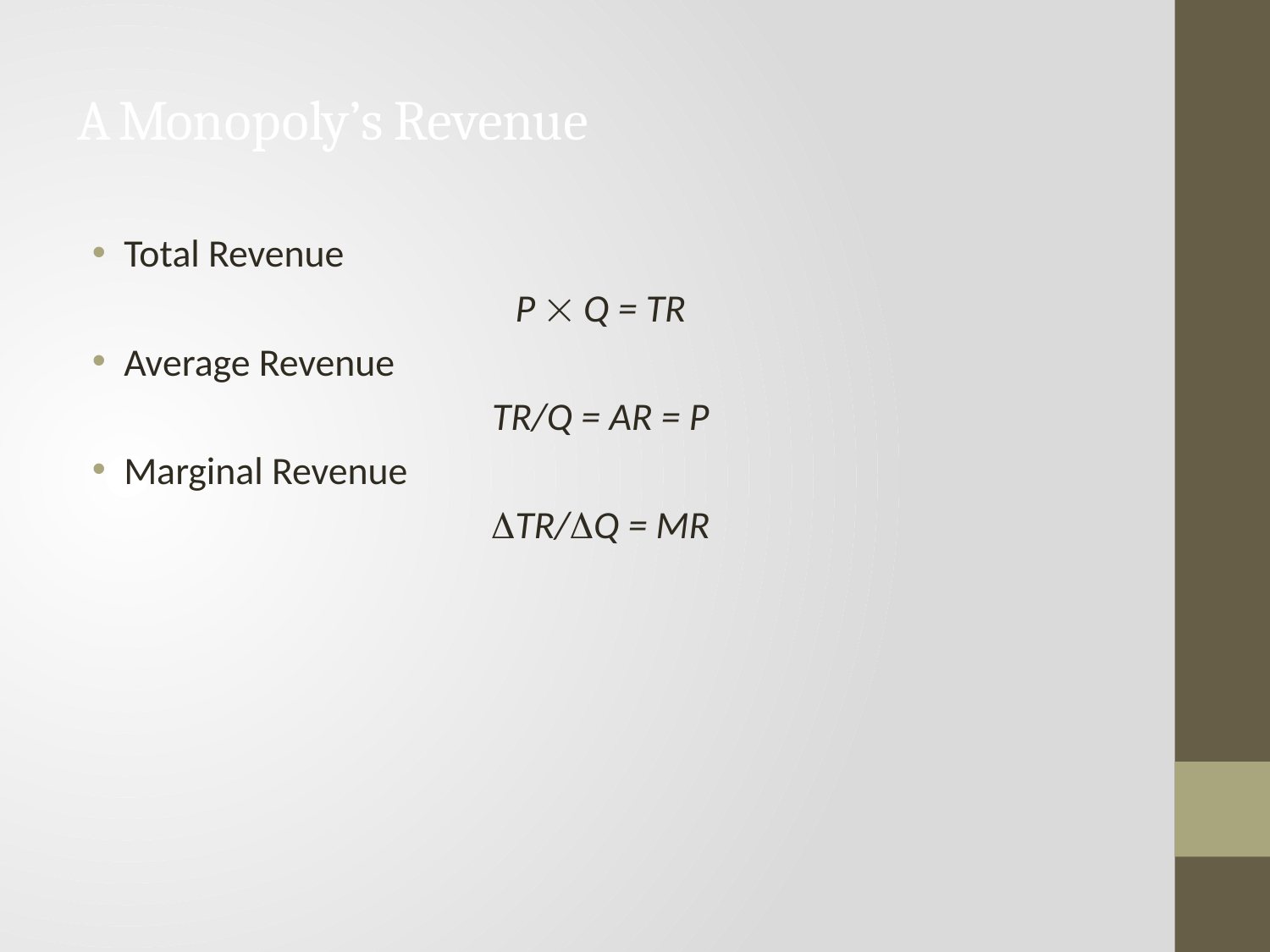

# A Monopoly’s Revenue
Total Revenue
P × Q = TR
Average Revenue
TR/Q = AR = P
Marginal Revenue
ΔTR/ΔQ = MR